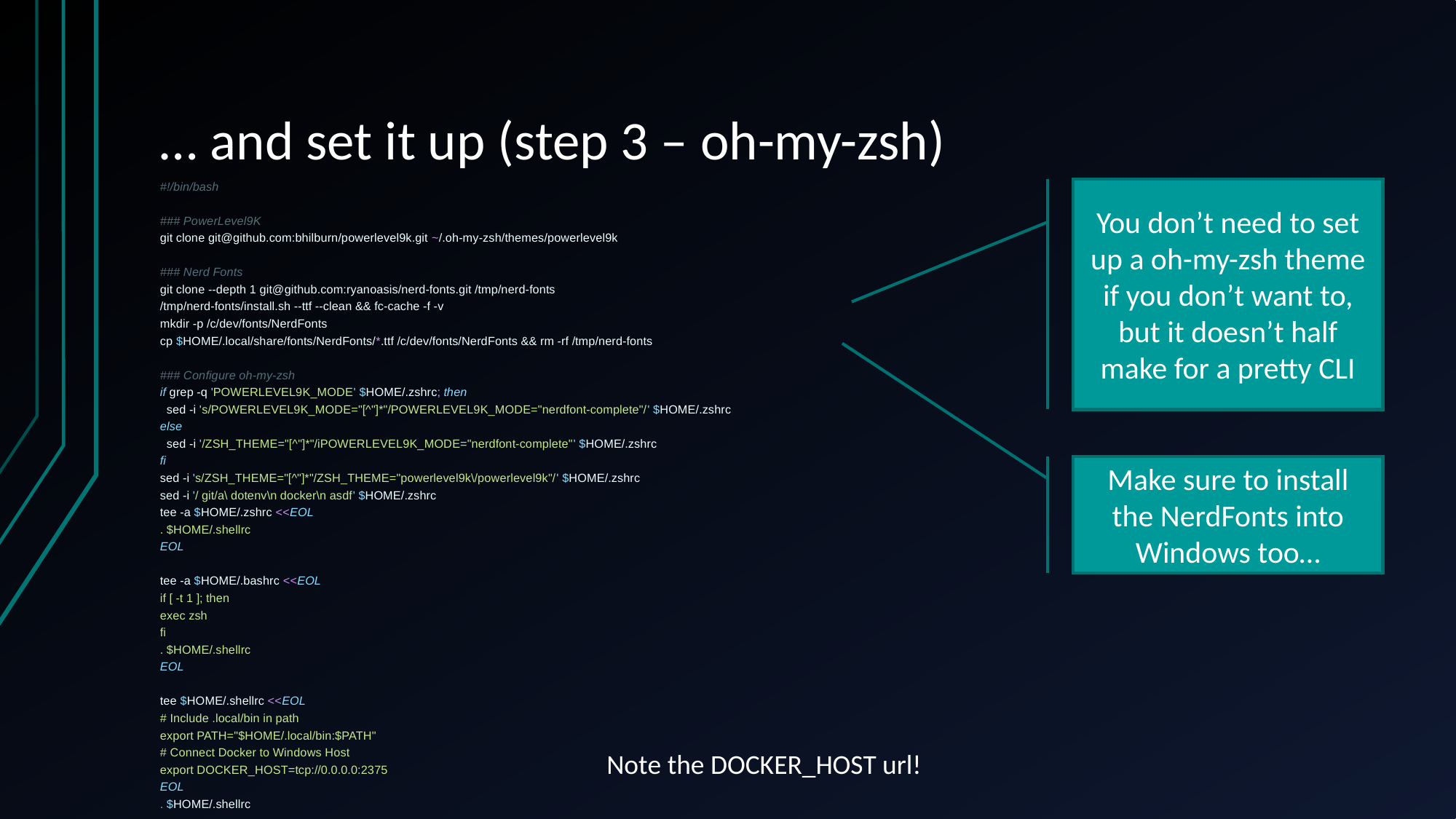

# … and set it up (step 3 – oh-my-zsh)
#!/bin/bash

### PowerLevel9K
git clone git@github.com:bhilburn/powerlevel9k.git ~/.oh-my-zsh/themes/powerlevel9k

### Nerd Fonts
git clone --depth 1 git@github.com:ryanoasis/nerd-fonts.git /tmp/nerd-fonts
/tmp/nerd-fonts/install.sh --ttf --clean && fc-cache -f -v
mkdir -p /c/dev/fonts/NerdFonts
cp $HOME/.local/share/fonts/NerdFonts/*.ttf /c/dev/fonts/NerdFonts && rm -rf /tmp/nerd-fonts

### Configure oh-my-zsh
if grep -q 'POWERLEVEL9K_MODE' $HOME/.zshrc; then
  sed -i 's/POWERLEVEL9K_MODE="[^"]*"/POWERLEVEL9K_MODE="nerdfont-complete"/' $HOME/.zshrc
else
  sed -i '/ZSH_THEME="[^"]*"/iPOWERLEVEL9K_MODE="nerdfont-complete"' $HOME/.zshrc
fi
sed -i 's/ZSH_THEME="[^"]*"/ZSH_THEME="powerlevel9k\/powerlevel9k"/' $HOME/.zshrc
sed -i '/ git/a\ dotenv\n docker\n asdf' $HOME/.zshrc
tee -a $HOME/.zshrc <<EOL
. $HOME/.shellrc
EOL
tee -a $HOME/.bashrc <<EOL
if [ -t 1 ]; then
exec zsh
fi
. $HOME/.shellrc
EOL
tee $HOME/.shellrc <<EOL
# Include .local/bin in path
export PATH="$HOME/.local/bin:$PATH"
# Connect Docker to Windows Host
export DOCKER_HOST=tcp://0.0.0.0:2375
EOL
. $HOME/.shellrc
You don’t need to set up a oh-my-zsh theme if you don’t want to, but it doesn’t half make for a pretty CLI
Make sure to install the NerdFonts into Windows too…
Note the DOCKER_HOST url!